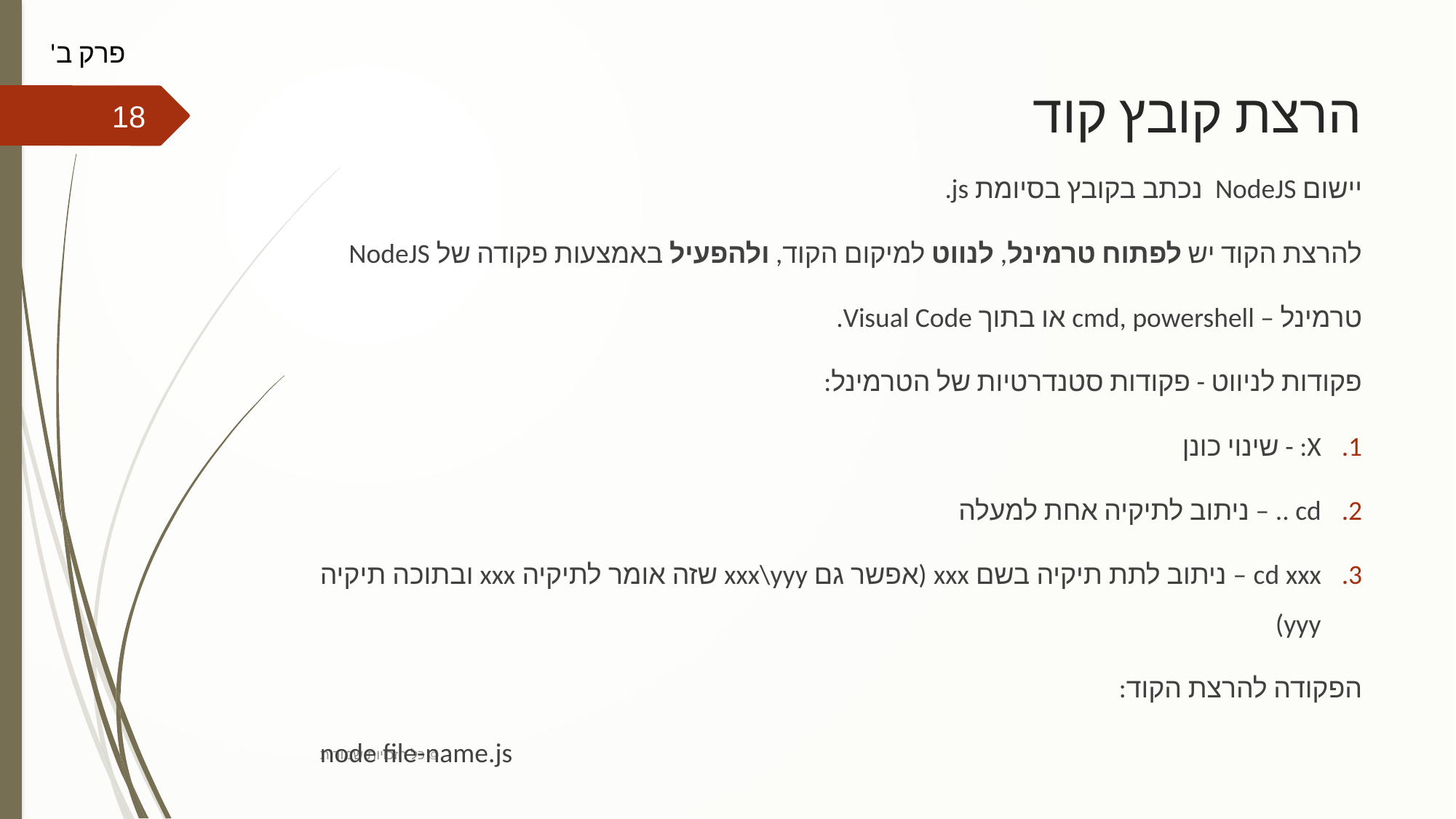

פרק ב'
# הרצת קובץ קוד
18
יישום NodeJS  נכתב בקובץ בסיומת js.
להרצת הקוד יש לפתוח טרמינל, לנווט למיקום הקוד, ולהפעיל באמצעות פקודה של NodeJS
טרמינל – cmd, powershell או בתוך Visual Code.
פקודות לניווט - פקודות סטנדרטיות של הטרמינל:
X: - שינוי כונן
cd .. – ניתוב לתיקיה אחת למעלה
cd xxx – ניתוב לתת תיקיה בשם xxx (אפשר גם xxx\yyy שזה אומר לתיקיה xxx ובתוכה תיקיה yyy)
הפקודה להרצת הקוד:
node file-name.js
כל הזכויות שמורות ©